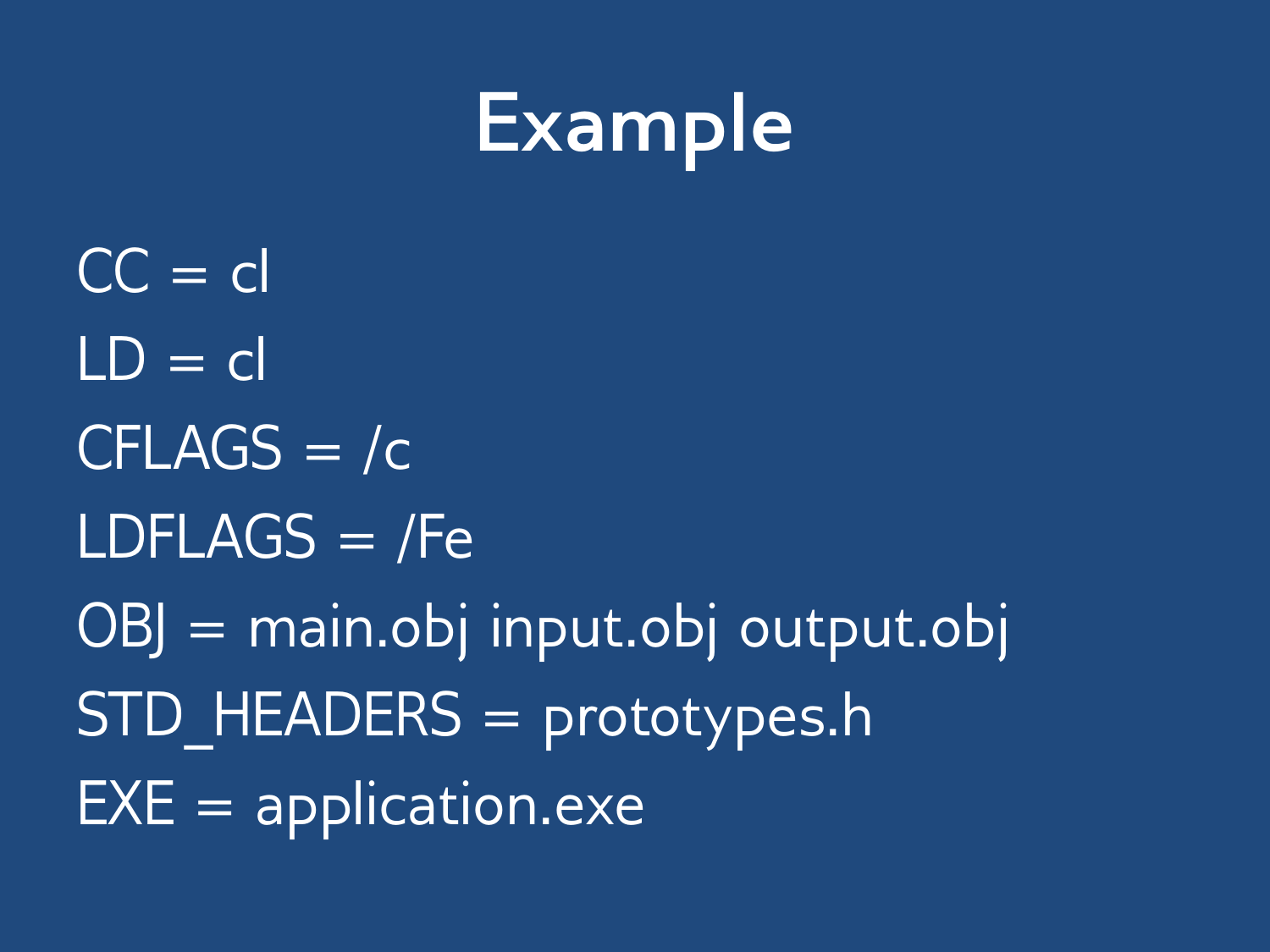

# Example
CC = cl
LD = cl
CFLAGS = /c
LDFLAGS = /Fe
OBJ = main.obj input.obj output.obj
STD_HEADERS = prototypes.h
EXE = application.exe